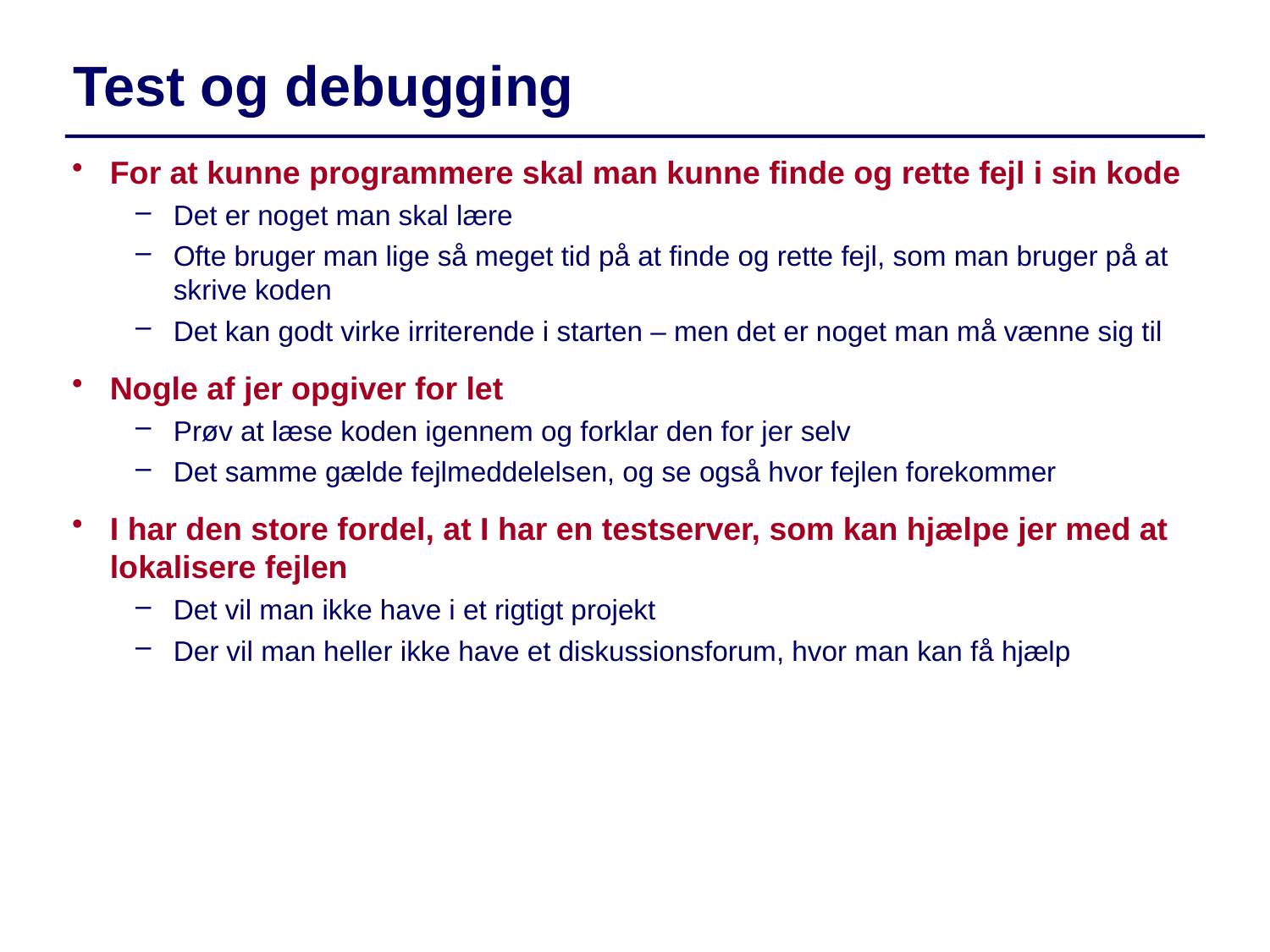

Test og debugging
For at kunne programmere skal man kunne finde og rette fejl i sin kode
Det er noget man skal lære
Ofte bruger man lige så meget tid på at finde og rette fejl, som man bruger på at skrive koden
Det kan godt virke irriterende i starten – men det er noget man må vænne sig til
Nogle af jer opgiver for let
Prøv at læse koden igennem og forklar den for jer selv
Det samme gælde fejlmeddelelsen, og se også hvor fejlen forekommer
I har den store fordel, at I har en testserver, som kan hjælpe jer med at lokalisere fejlen
Det vil man ikke have i et rigtigt projekt
Der vil man heller ikke have et diskussionsforum, hvor man kan få hjælp